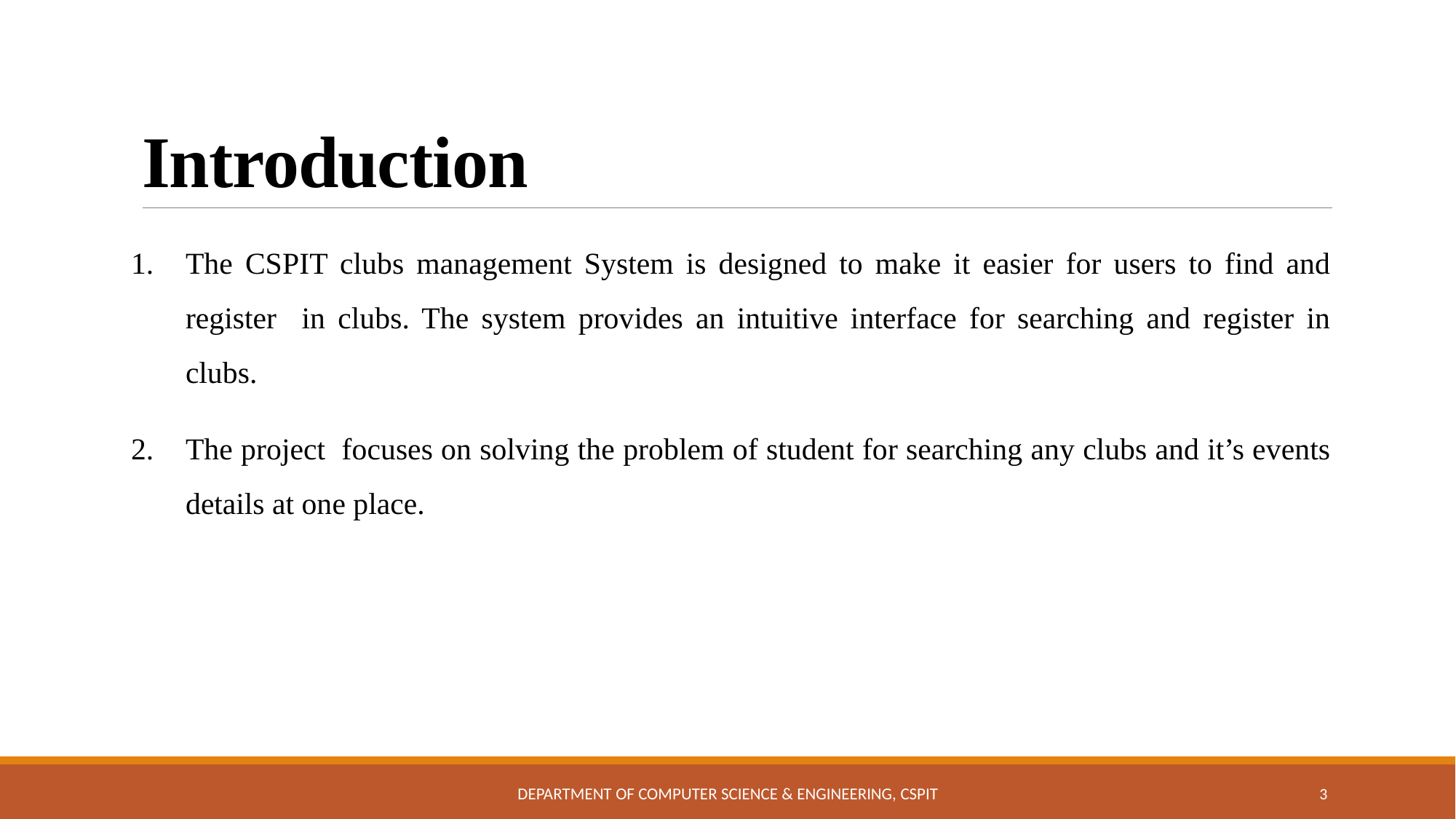

# Introduction
The CSPIT clubs management System is designed to make it easier for users to find and register  in clubs. The system provides an intuitive interface for searching and register in clubs.
The project  focuses on solving the problem of student for searching any clubs and it’s events details at one place.
Department of Computer Science & Engineering, CSPIT
3